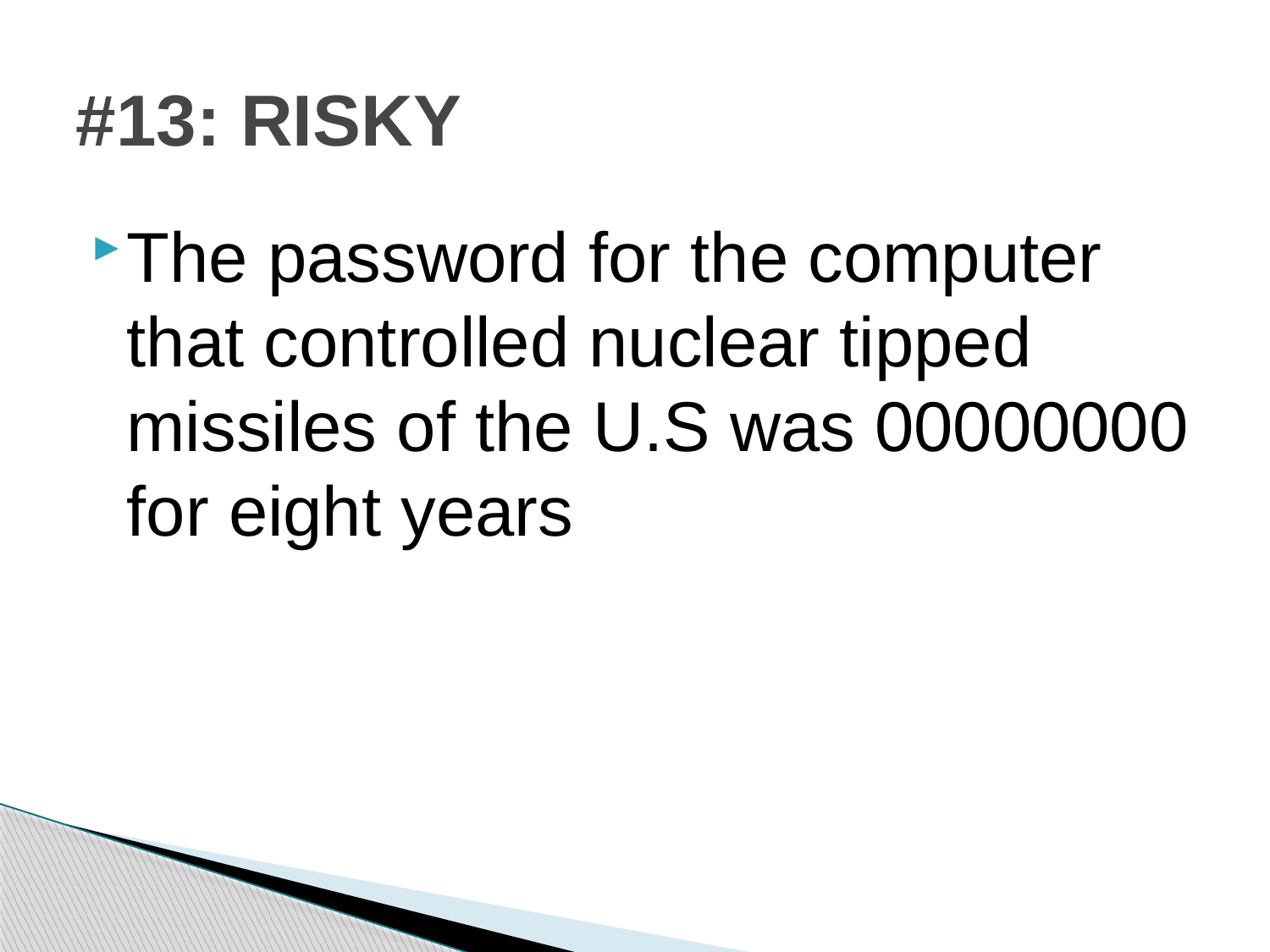

# #13: RISKY
The password for the computer that controlled nuclear tipped missiles of the U.S was 00000000 for eight years